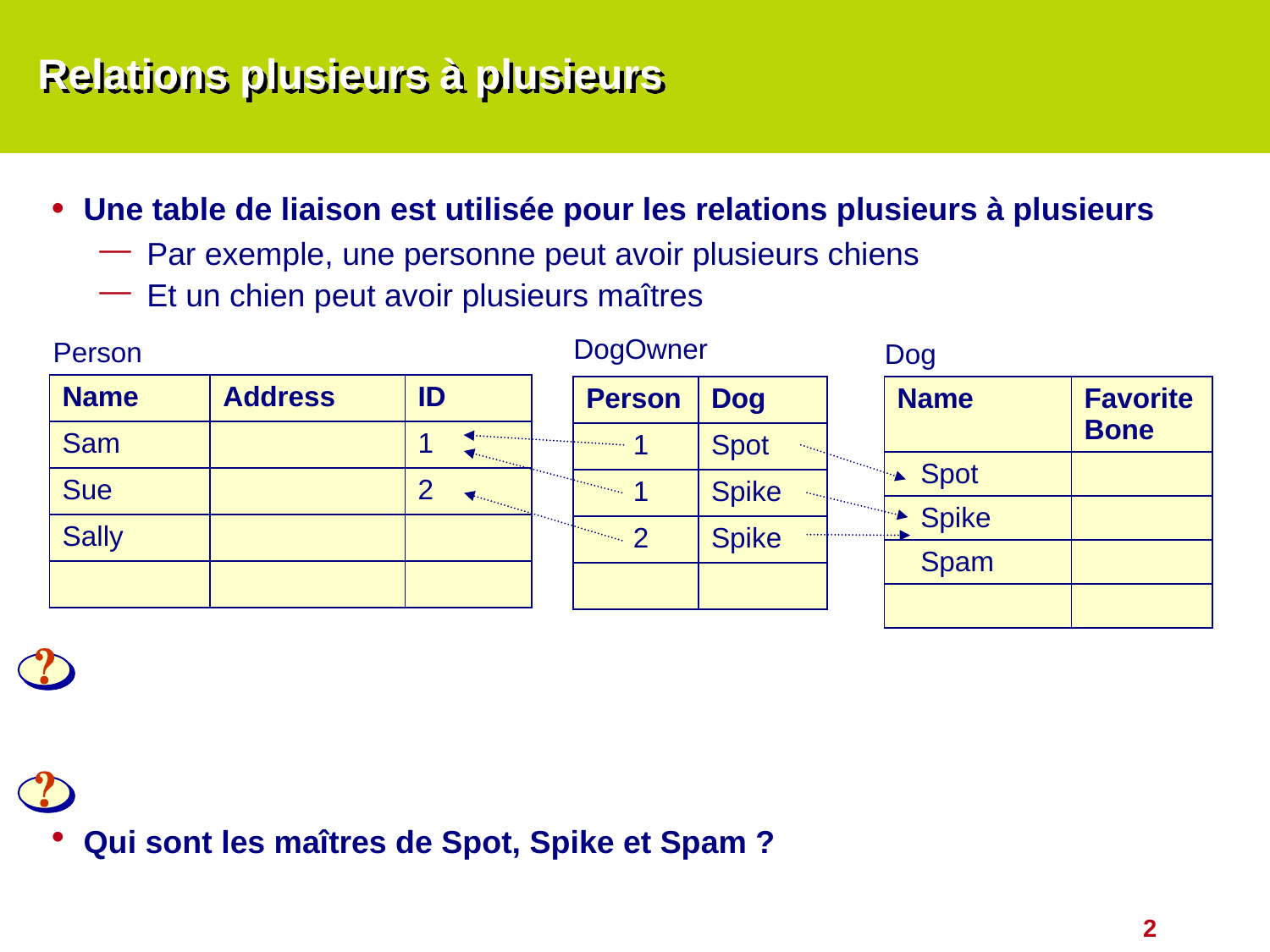

# Relations plusieurs à plusieurs
Une table de liaison est utilisée pour les relations plusieurs à plusieurs
Par exemple, une personne peut avoir plusieurs chiens
Et un chien peut avoir plusieurs maîtres

Qui sont les maîtres de Spot, Spike et Spam ?

Quels sont les chiens de Sally, Sam et Sue ?

DogOwner
Person
Dog
| Name | Address | ID |
| --- | --- | --- |
| Sam |  | 1 |
| Sue |  | 2 |
| Sally |  |  |
|  |  |  |
| Name | Favorite Bone |
| --- | --- |
| Spot |  |
| Spike |  |
| Spam |  |
|  |  |
| Person | Dog |
| --- | --- |
| 1 | Spot |
| 1 | Spike |
| 2 | Spike |
|  |  |